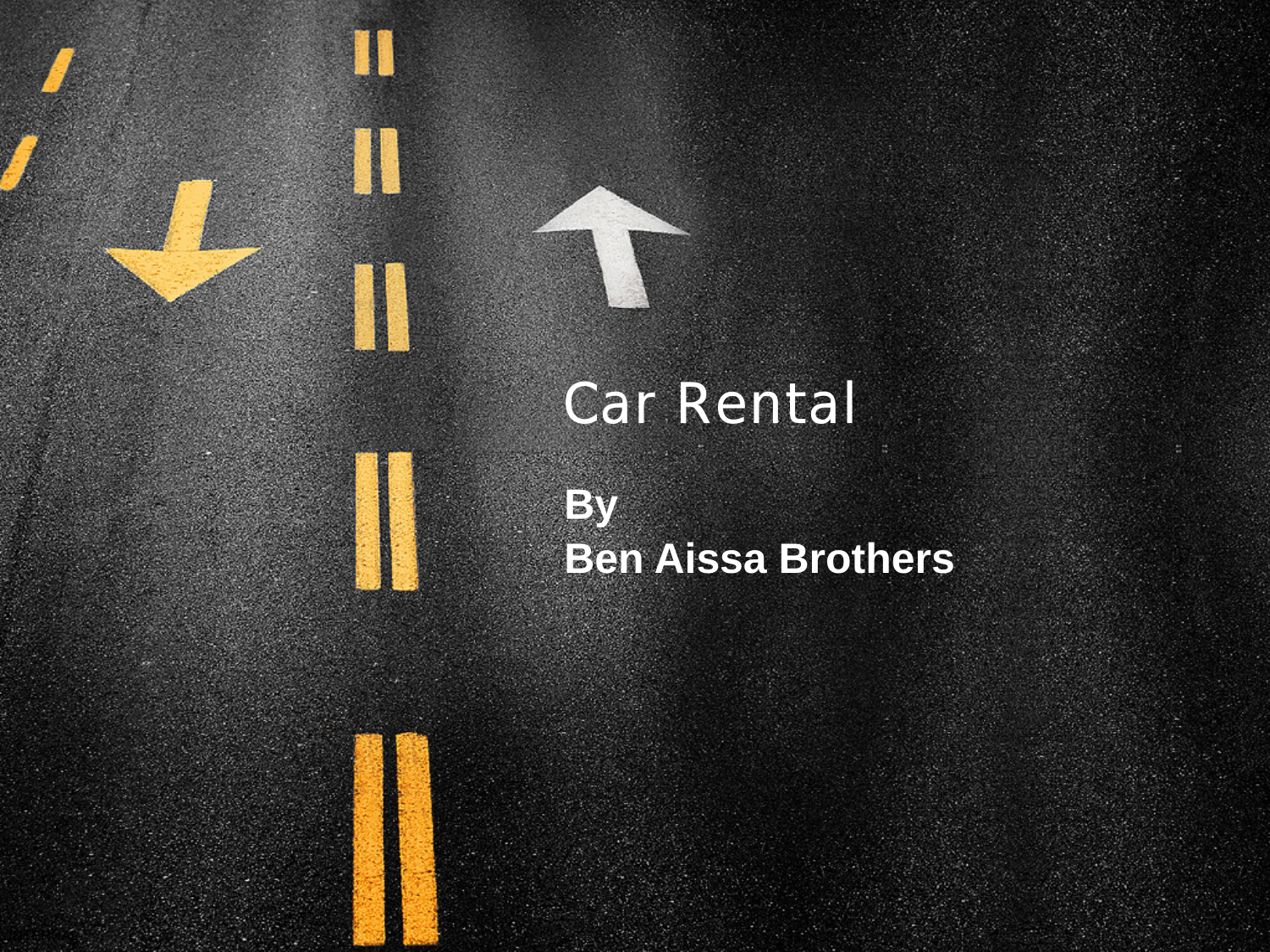

# Car Rental
By
Ben Aissa Brothers